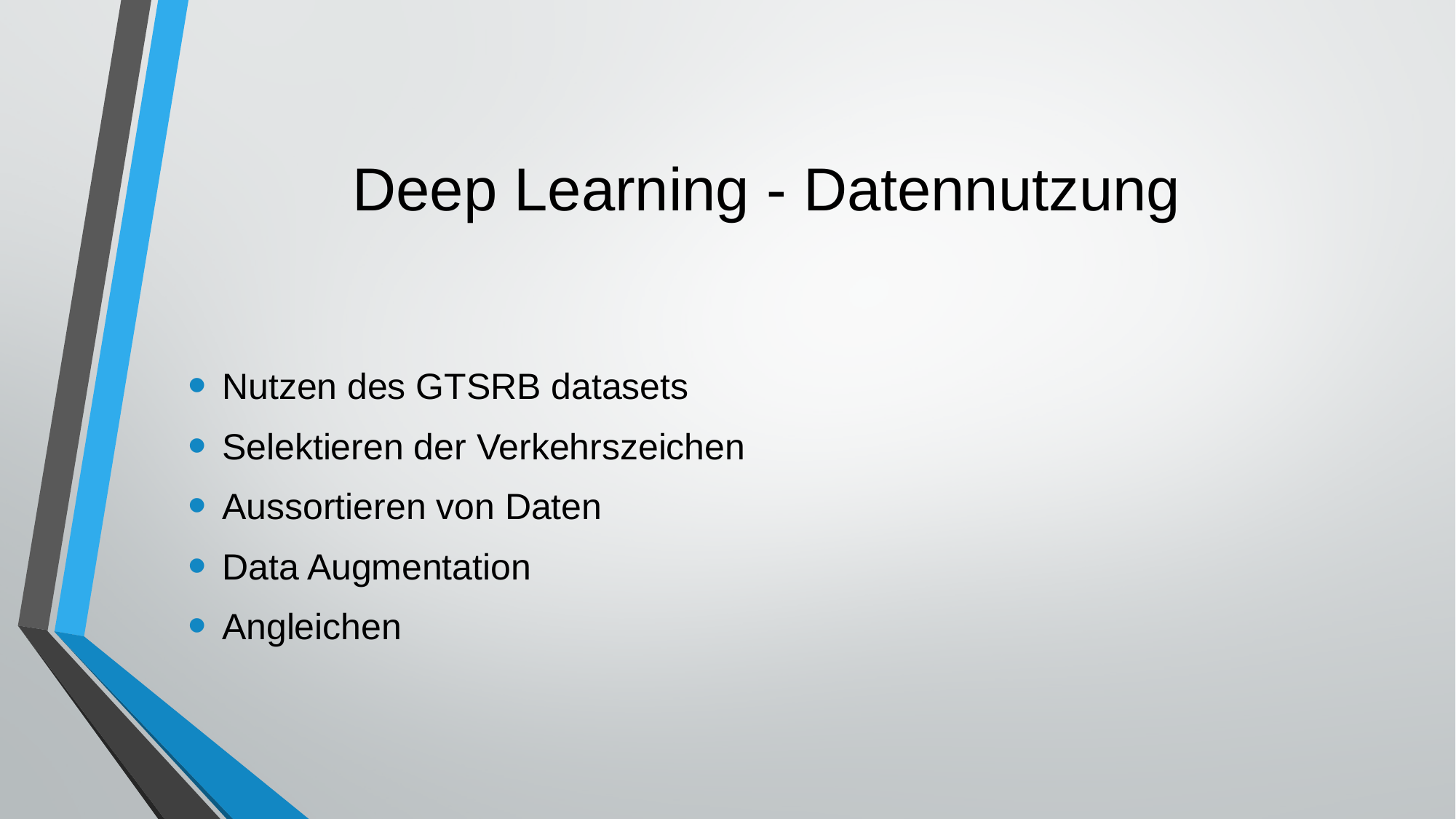

# Deep Learning - Datennutzung
Nutzen des GTSRB datasets
Selektieren der Verkehrszeichen
Aussortieren von Daten
Data Augmentation
Angleichen